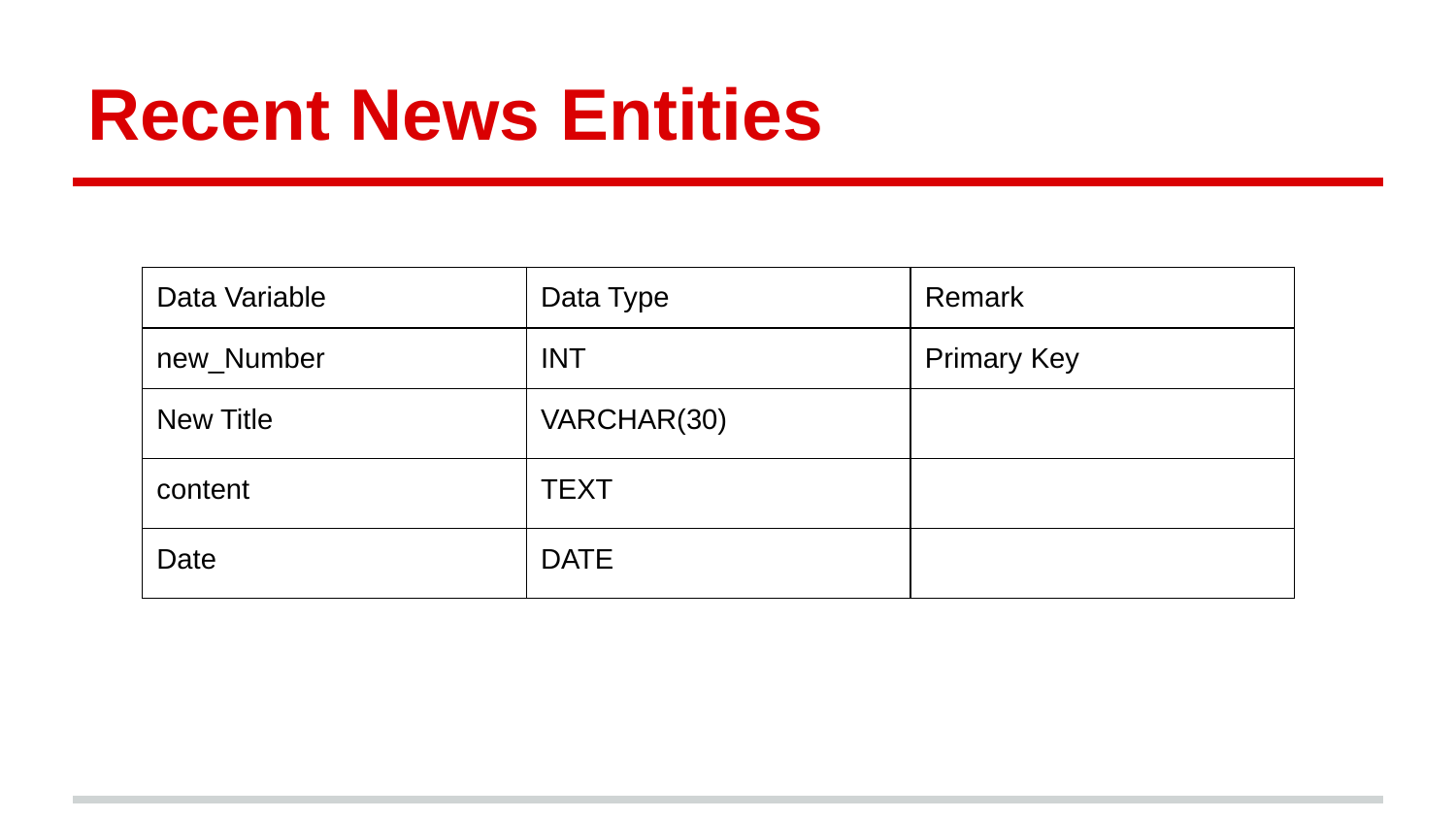

# Recent News Entities

| Data Variable | Data Type | Remark |
| --- | --- | --- |
| new\_Number | INT | Primary Key |
| New Title | VARCHAR(30) |  |
| content | TEXT |  |
| Date | DATE |  |